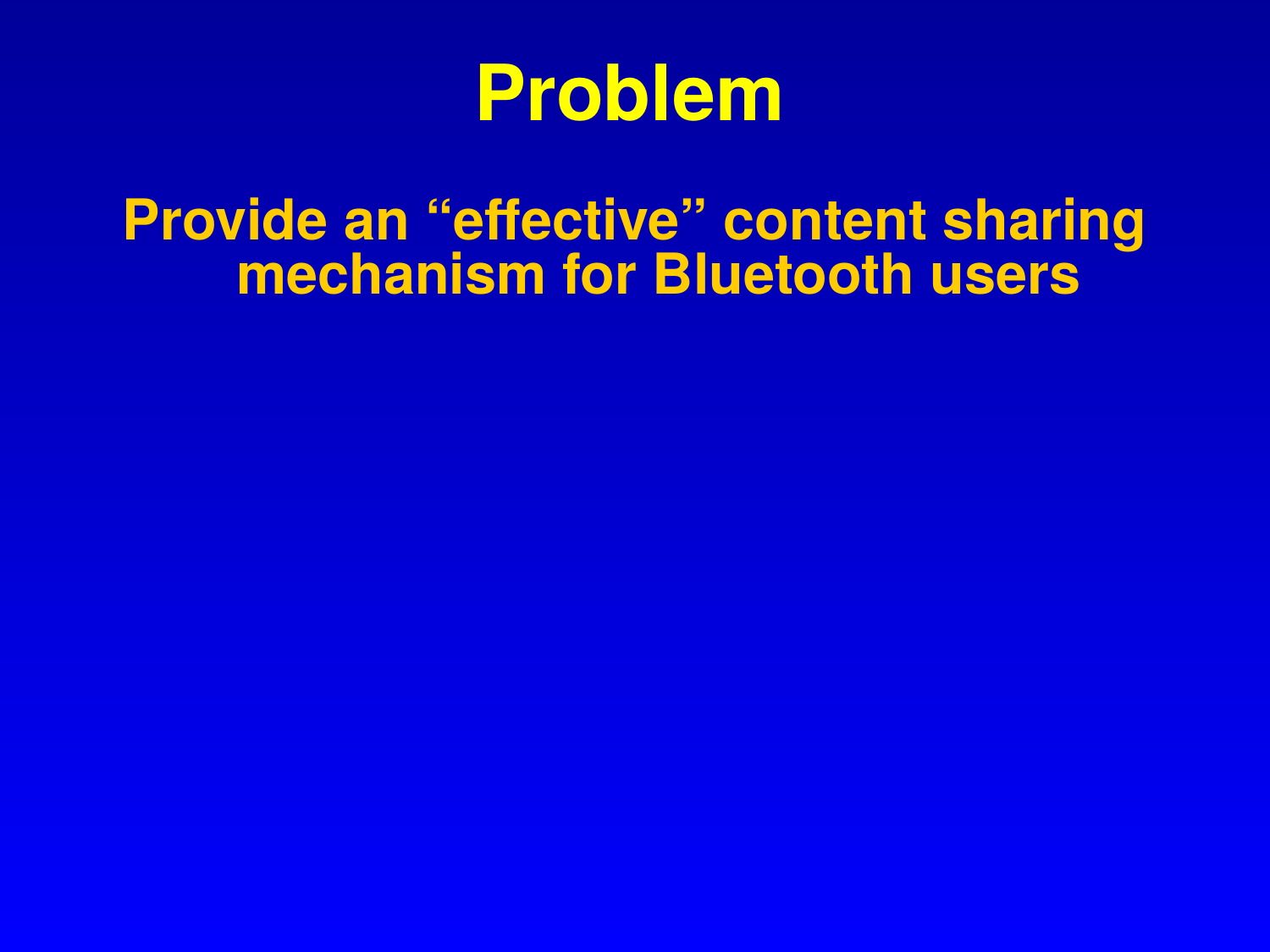

# Problem
Provide an “effective” content sharing mechanism for Bluetooth users